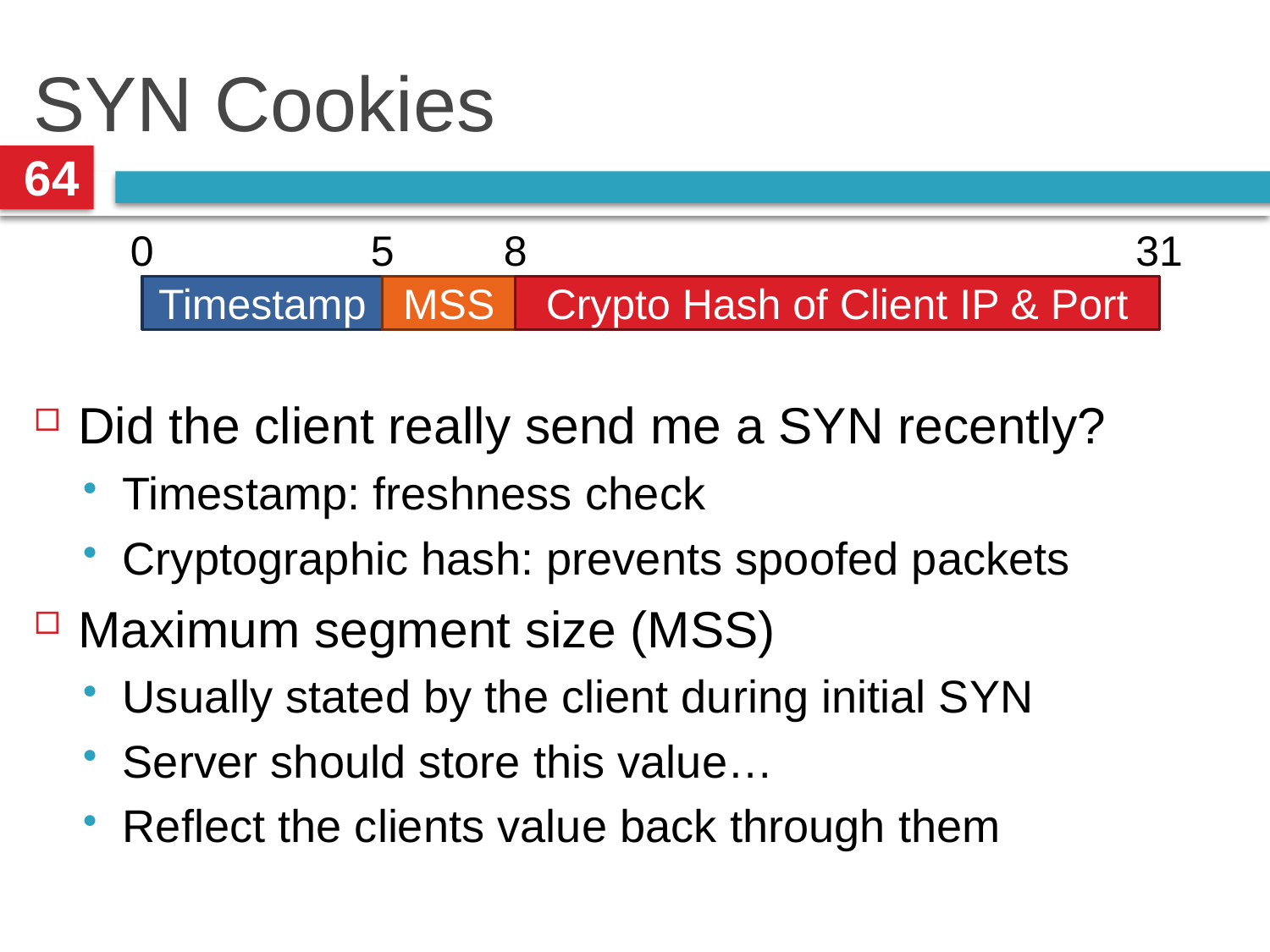

# SYN Cookies
64
0
5
8
31
Sequence Number
Timestamp
MSS
Crypto Hash of Client IP & Port
Did the client really send me a SYN recently?
Timestamp: freshness check
Cryptographic hash: prevents spoofed packets
Maximum segment size (MSS)
Usually stated by the client during initial SYN
Server should store this value…
Reflect the clients value back through them